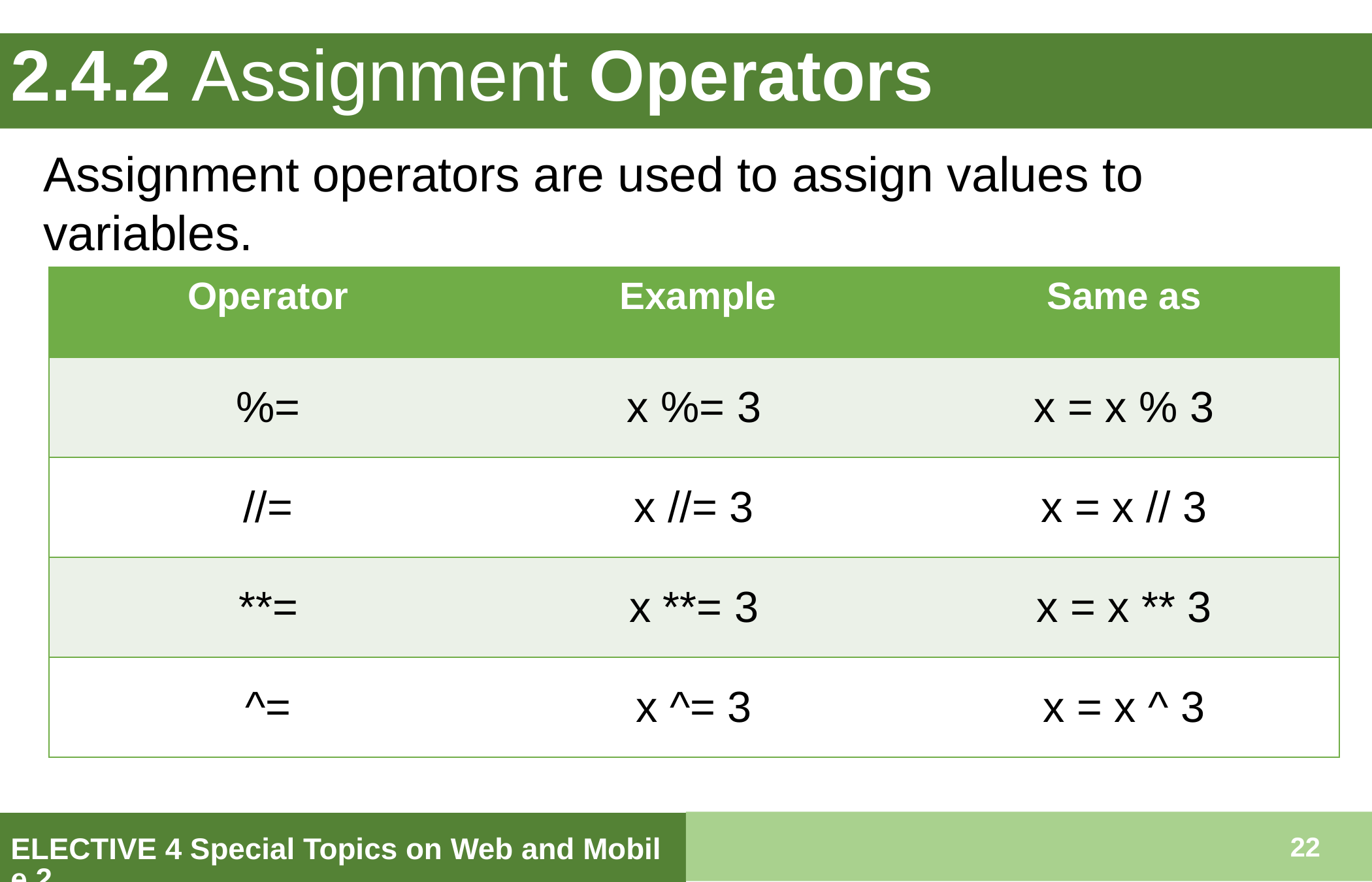

# 2.4.2 Assignment Operators
Assignment operators are used to assign values to variables.
| Operator | Example | Same as |
| --- | --- | --- |
| %= | x %= 3 | x = x % 3 |
| //= | x //= 3 | x = x // 3 |
| \*\*= | x \*\*= 3 | x = x \*\* 3 |
| ^= | x ^= 3 | x = x ^ 3 |
ELECTIVE 4 Special Topics on Web and Mobile 2
22